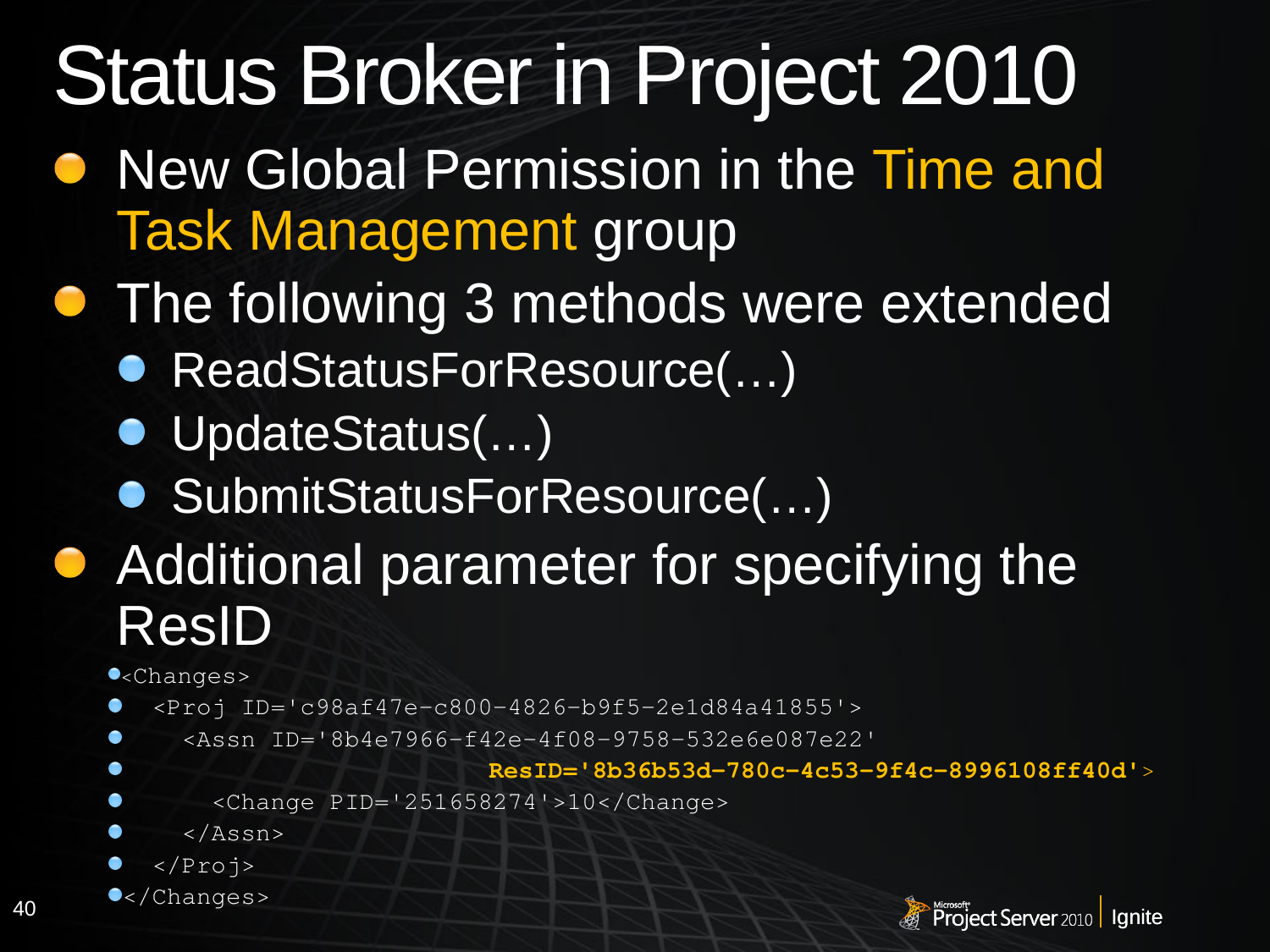

# Status Broker in Project 2010
New Global Permission in the Time and Task Management group
The following 3 methods were extended
ReadStatusForResource(…)
UpdateStatus(…)
SubmitStatusForResource(…)
Additional parameter for specifying the ResID
<Changes>
  <Proj ID='c98af47e-c800-4826-b9f5-2e1d84a41855'>
    <Assn ID='8b4e7966-f42e-4f08-9758-532e6e087e22'
			ResID='8b36b53d-780c-4c53-9f4c-8996108ff40d'>
      <Change PID='251658274'>10</Change>
    </Assn>
  </Proj>
</Changes>
40